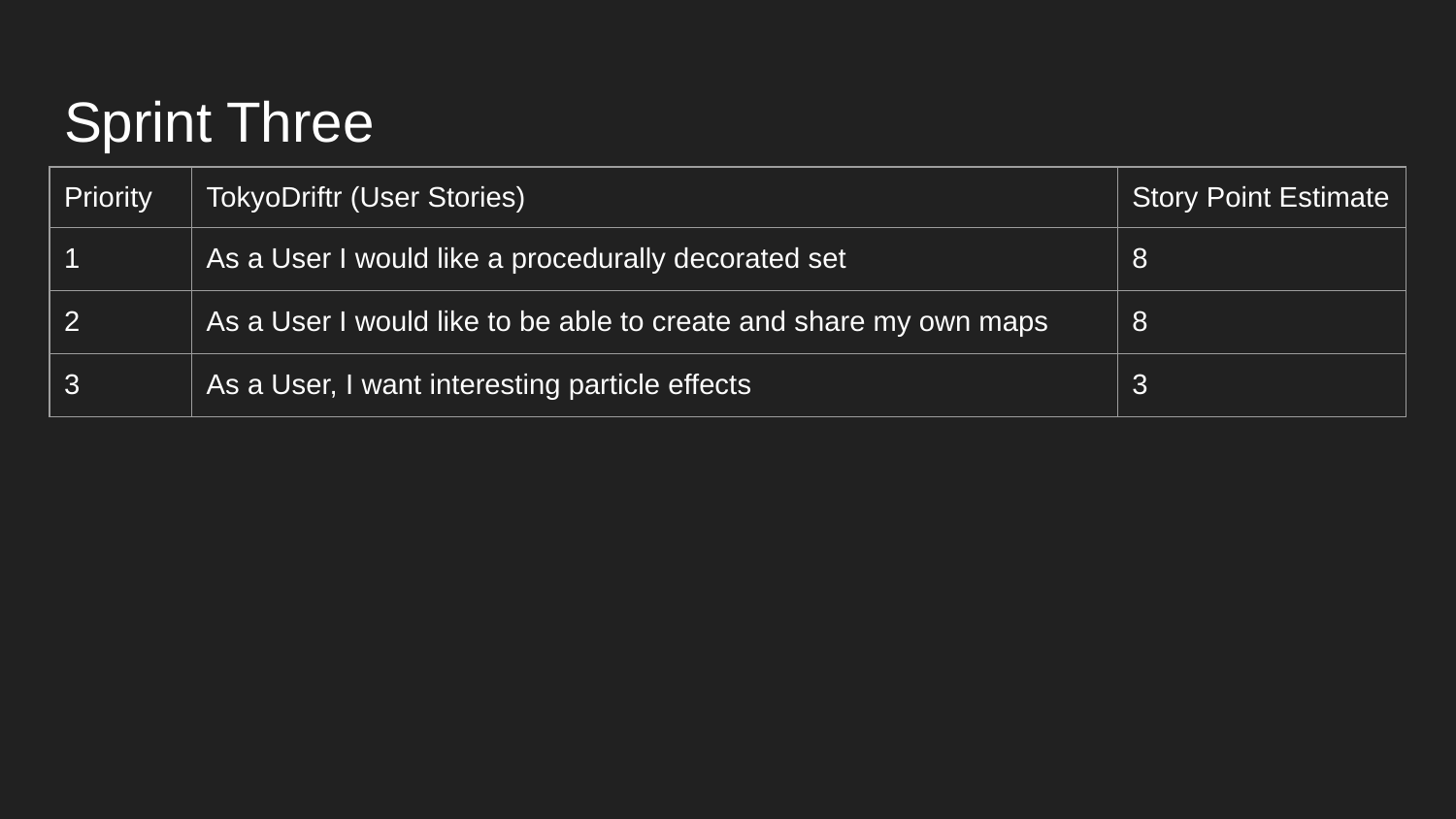

# Sprint Three
| Priority | TokyoDriftr (User Stories) | Story Point Estimate |
| --- | --- | --- |
| 1 | As a User I would like a procedurally decorated set | 8 |
| 2 | As a User I would like to be able to create and share my own maps | 8 |
| 3 | As a User, I want interesting particle effects | 3 |